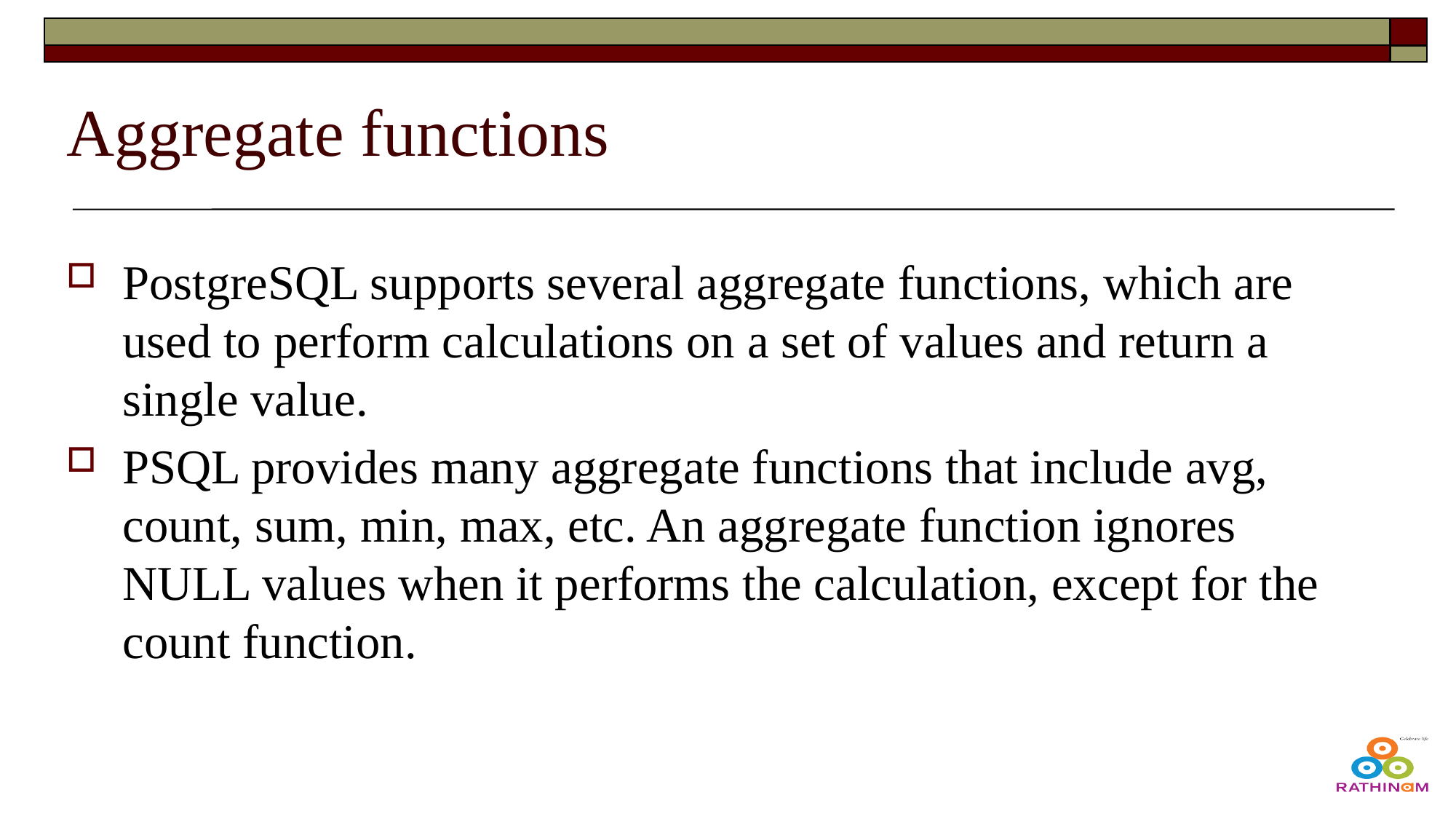

# Aggregate functions
PostgreSQL supports several aggregate functions, which are used to perform calculations on a set of values and return a single value.
PSQL provides many aggregate functions that include avg, count, sum, min, max, etc. An aggregate function ignores NULL values when it performs the calculation, except for the count function.